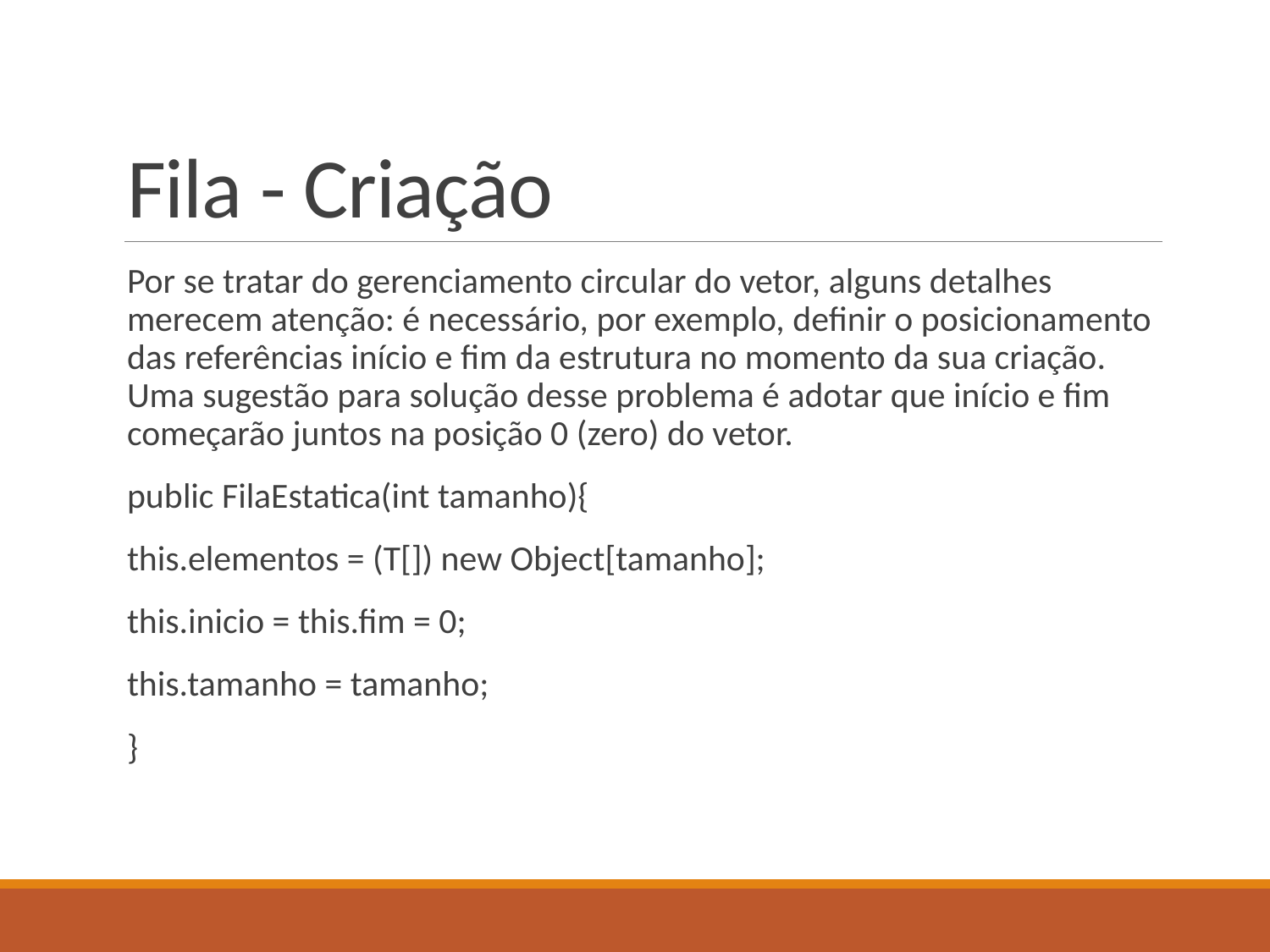

# Fila - Criação
Por se tratar do gerenciamento circular do vetor, alguns detalhes merecem atenção: é necessário, por exemplo, definir o posicionamento das referências início e fim da estrutura no momento da sua criação. Uma sugestão para solução desse problema é adotar que início e fim começarão juntos na posição 0 (zero) do vetor.
public FilaEstatica(int tamanho){
this.elementos = (T[]) new Object[tamanho];
this.inicio = this.fim = 0;
this.tamanho = tamanho;
}